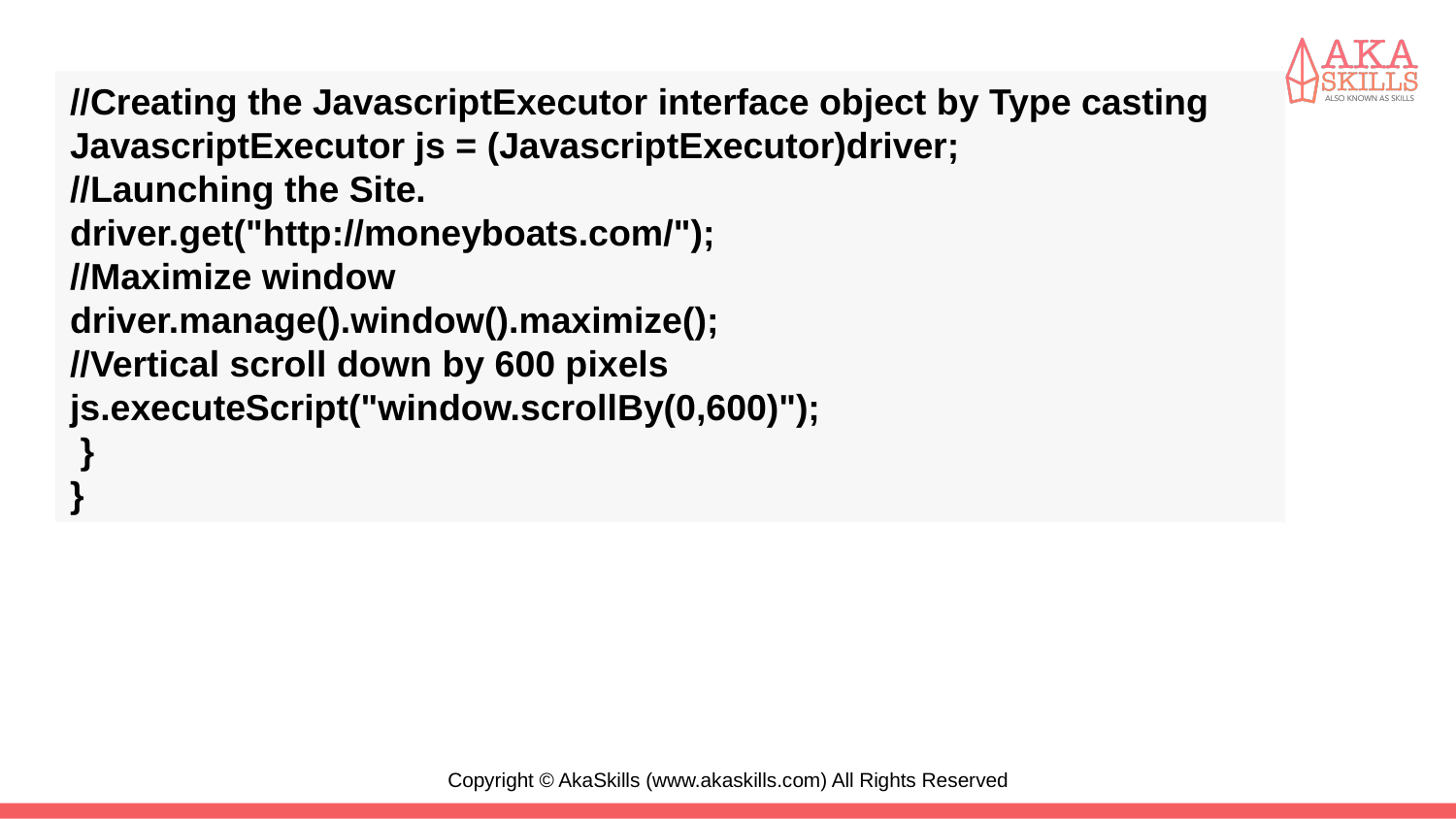

#

//Creating the JavascriptExecutor interface object by Type casting
JavascriptExecutor js = (JavascriptExecutor)driver;
//Launching the Site.
driver.get("http://moneyboats.com/");
//Maximize window
driver.manage().window().maximize();
//Vertical scroll down by 600 pixels
js.executeScript("window.scrollBy(0,600)");
 }
}